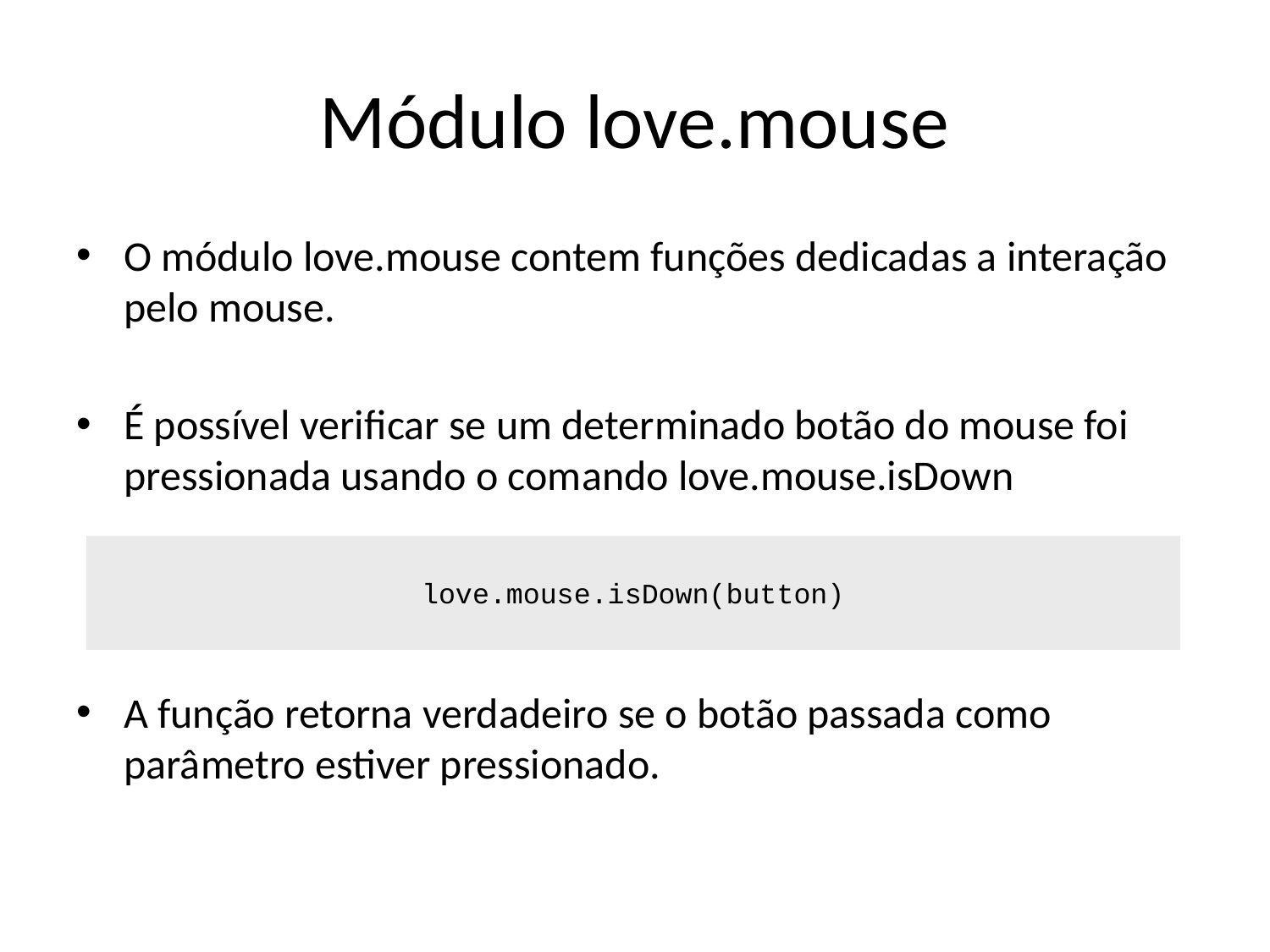

# Módulo love.mouse
O módulo love.mouse contem funções dedicadas a interação pelo mouse.

É possível verificar se um determinado botão do mouse foi pressionada usando o comando love.mouse.isDown

A função retorna verdadeiro se o botão passada como parâmetro estiver pressionado.

love.mouse.isDown(button)